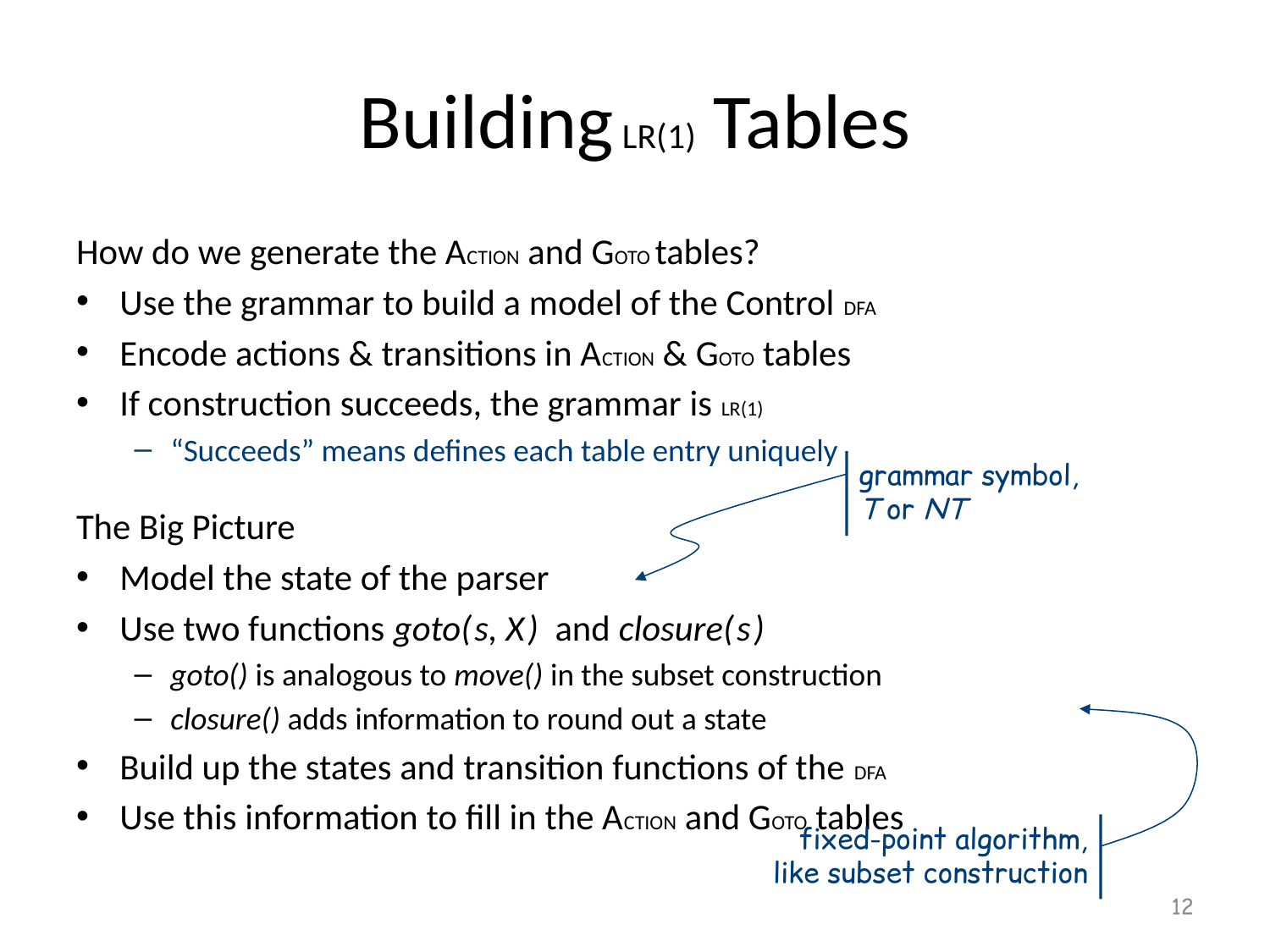

Building LR(1) Tables
How do we generate the ACTION and GOTO tables?
Use the grammar to build a model of the Control DFA
Encode actions & transitions in ACTION & GOTO tables
If construction succeeds, the grammar is LR(1)
“Succeeds” means defines each table entry uniquely
The Big Picture
Model the state of the parser
Use two functions goto( s, X )  and closure( s )
goto() is analogous to move() in the subset construction
closure() adds information to round out a state
Build up the states and transition functions of the DFA
Use this information to fill in the ACTION and GOTO tables
grammar symbol, T or NT

fixed-point algorithm, like subset construction

12